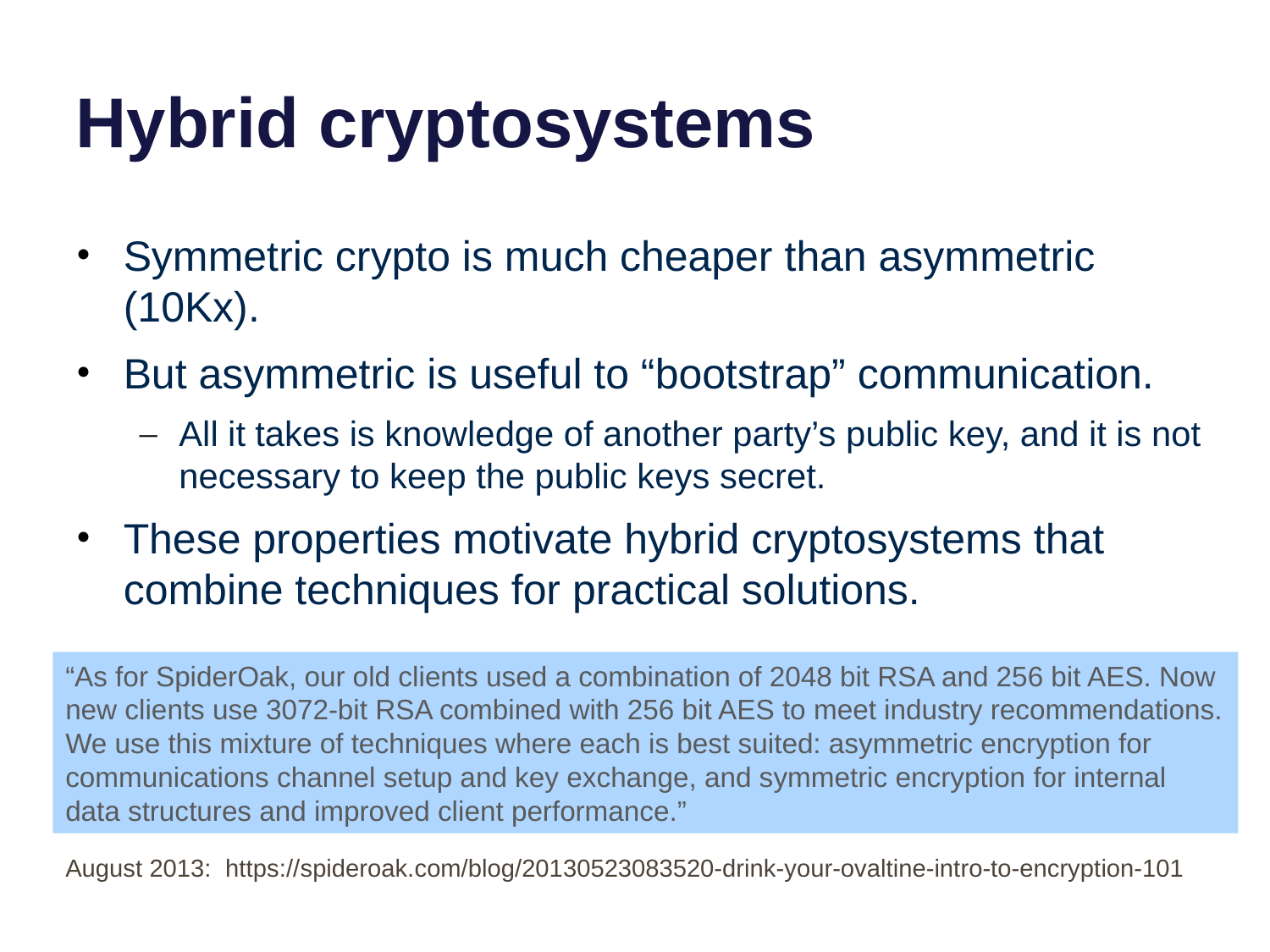

# Hybrid cryptosystems
Symmetric crypto is much cheaper than asymmetric (10Kx).
But asymmetric is useful to “bootstrap” communication.
All it takes is knowledge of another party’s public key, and it is not necessary to keep the public keys secret.
These properties motivate hybrid cryptosystems that combine techniques for practical solutions.
“As for SpiderOak, our old clients used a combination of 2048 bit RSA and 256 bit AES. Now new clients use 3072-bit RSA combined with 256 bit AES to meet industry recommendations. We use this mixture of techniques where each is best suited: asymmetric encryption for communications channel setup and key exchange, and symmetric encryption for internal data structures and improved client performance.”
August 2013:  https://spideroak.com/blog/20130523083520-drink-your-ovaltine-intro-to-encryption-101